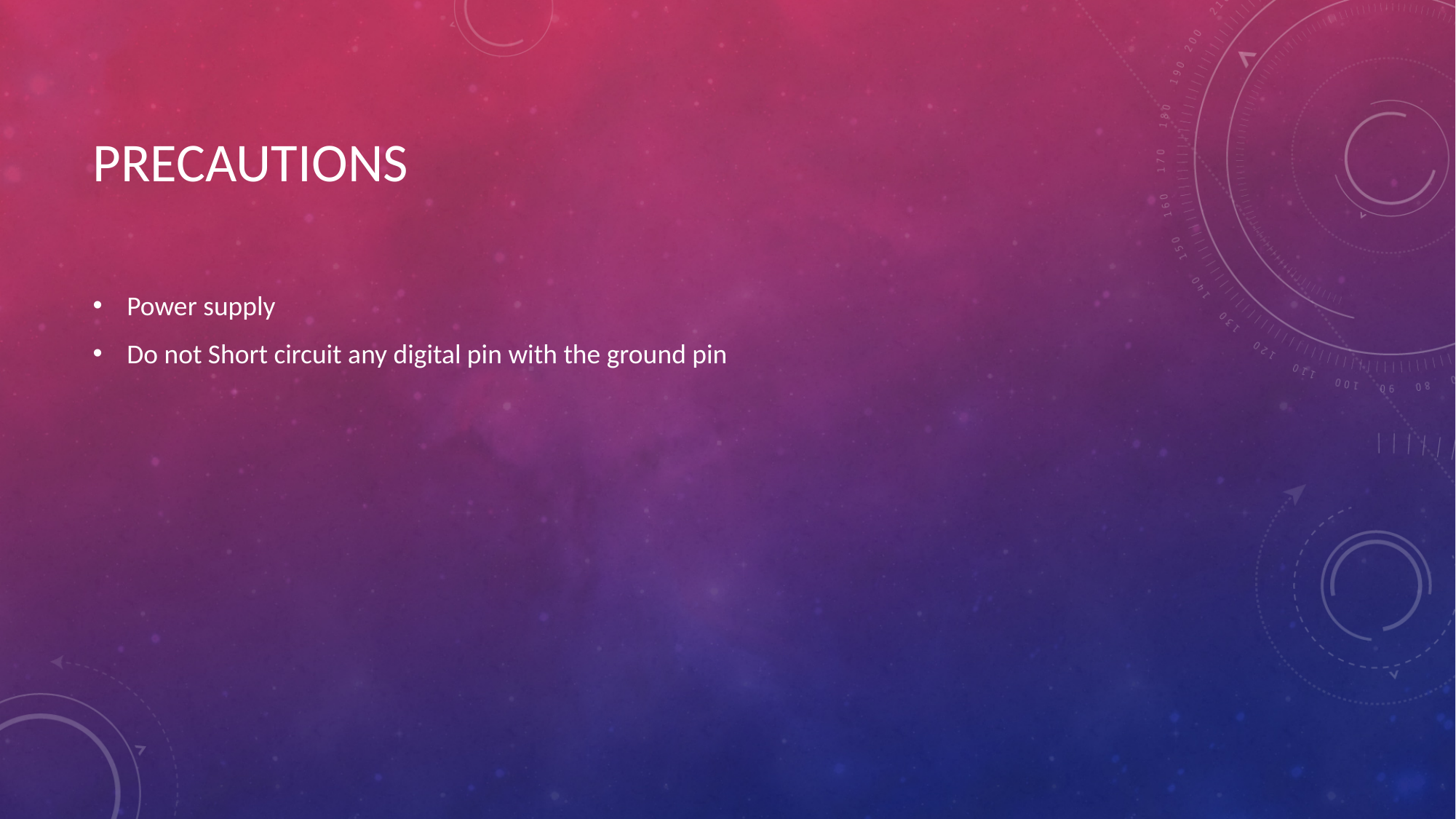

# precautions
Power supply
Do not Short circuit any digital pin with the ground pin